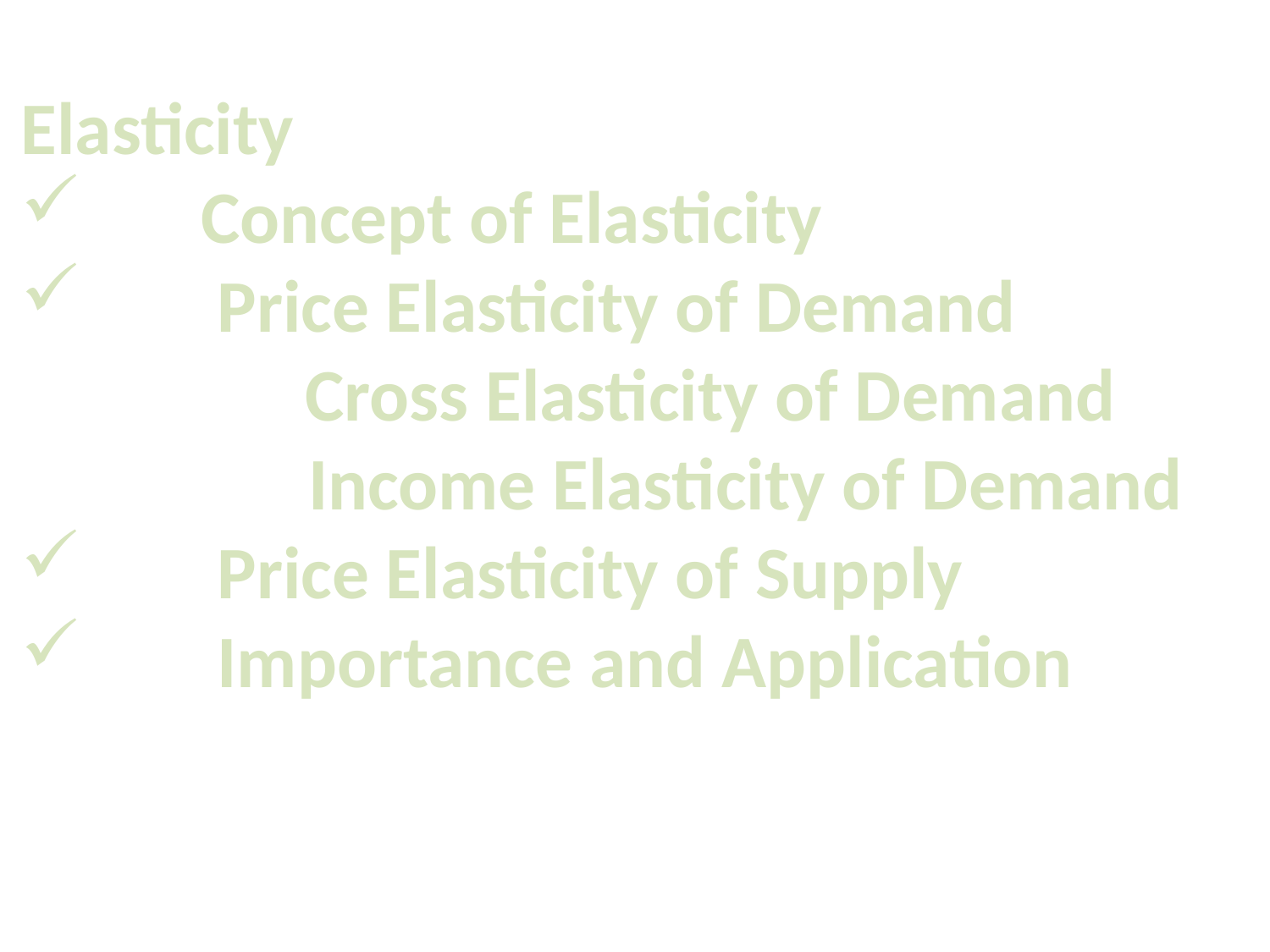

Elasticity
      Concept of Elasticity
       Price Elasticity of Demand
                 Cross Elasticity of Demand
		  Income Elasticity of Demand
       Price Elasticity of Supply
       Importance and Application